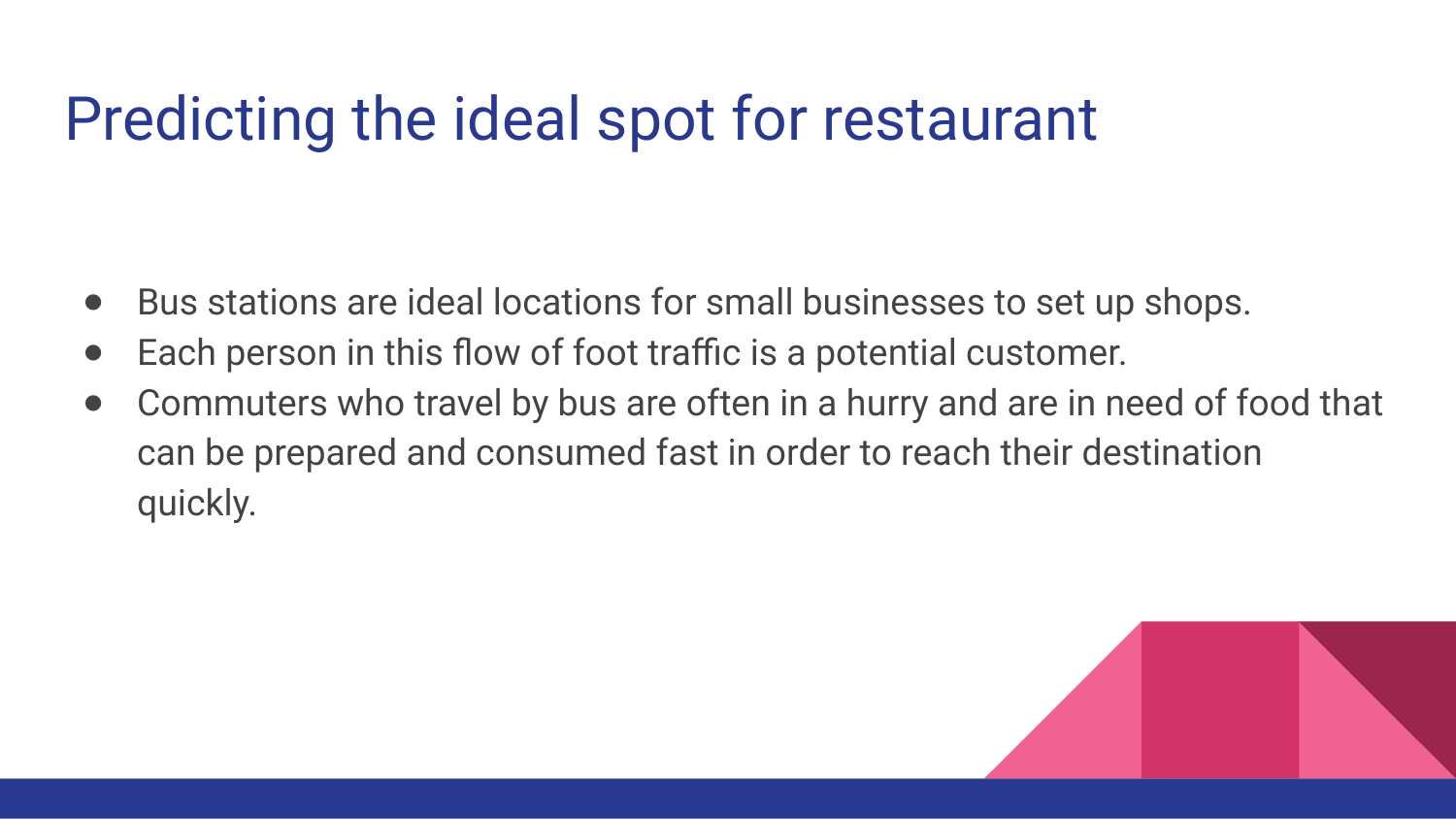

# Predicting the ideal spot for restaurant
Bus stations are ideal locations for small businesses to set up shops.
Each person in this flow of foot traffic is a potential customer.
Commuters who travel by bus are often in a hurry and are in need of food that can be prepared and consumed fast in order to reach their destination quickly.